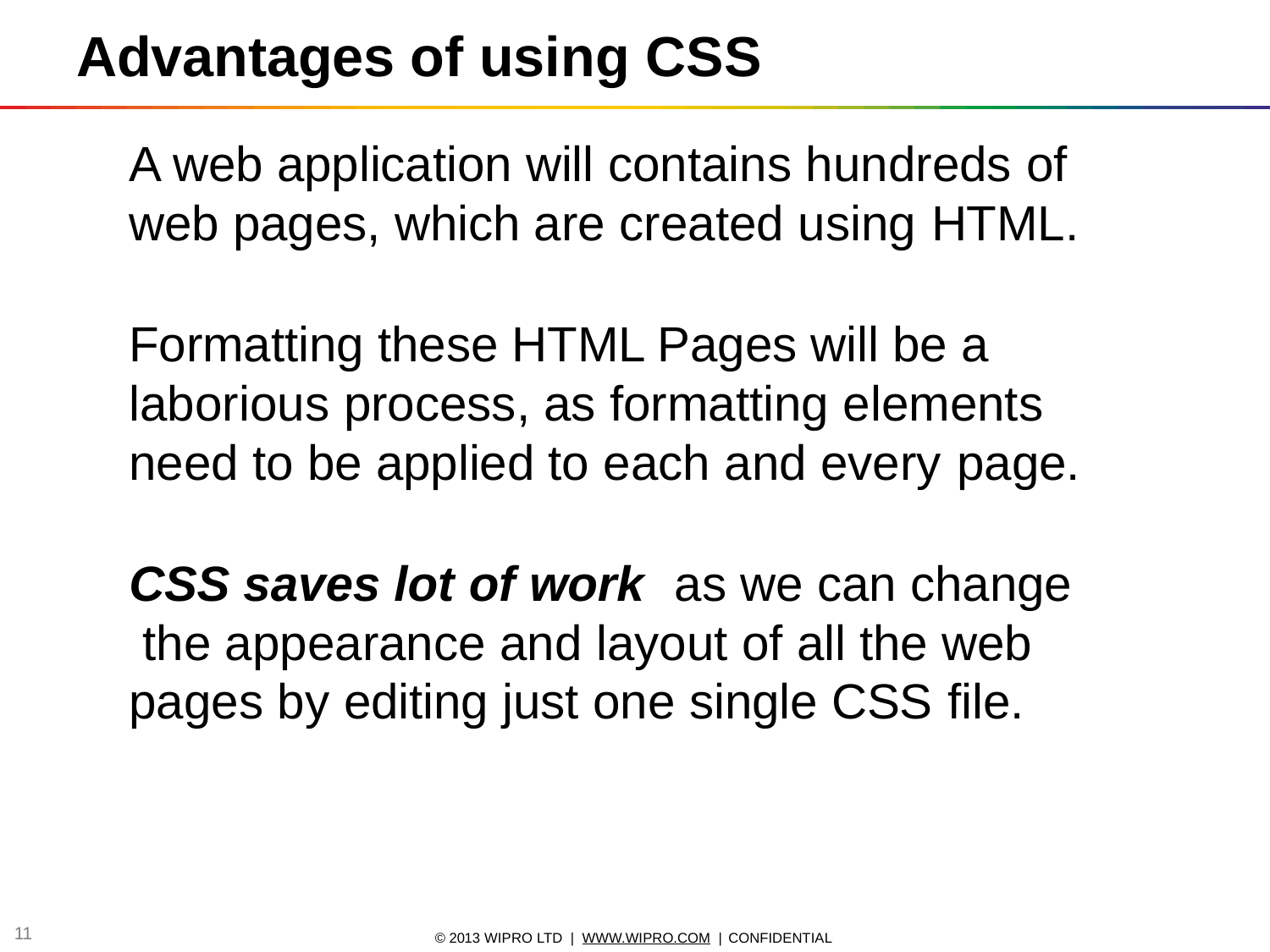

# Advantages of using CSS
A web application will contains hundreds of
web pages, which are created using HTML.

Formatting these HTML Pages will be a  laborious process, as formatting elements  need to be applied to each and every page.

CSS saves lot of work	as we can change  the appearance and layout of all the web  pages by editing just one single CSS file.
11
© 2013 WIPRO LTD  |  WWW.WIPRO.COM  | CONFIDENTIAL